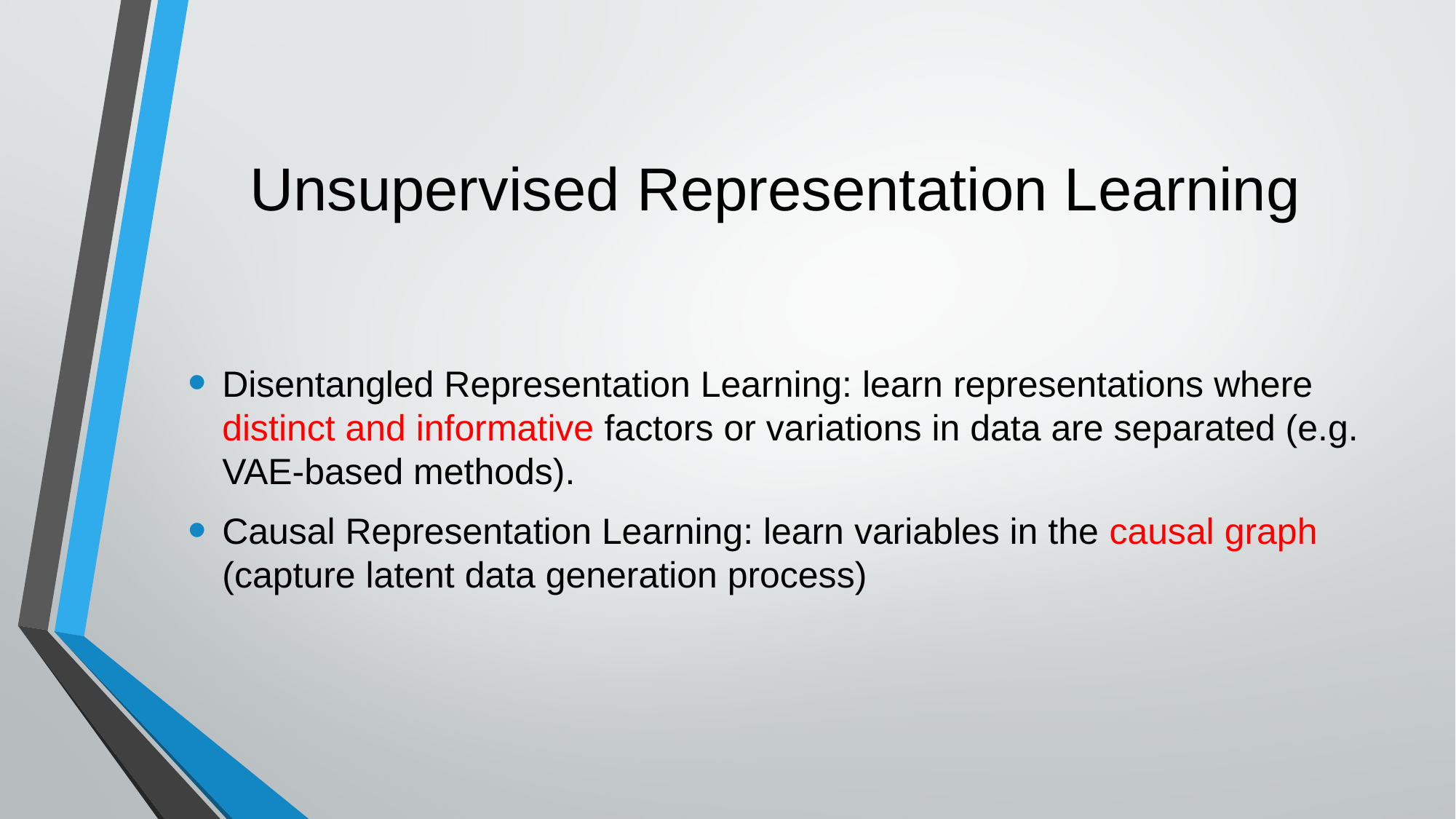

# Unsupervised Representation Learning
Disentangled Representation Learning: learn representations where distinct and informative factors or variations in data are separated (e.g. VAE-based methods).
Causal Representation Learning: learn variables in the causal graph (capture latent data generation process)